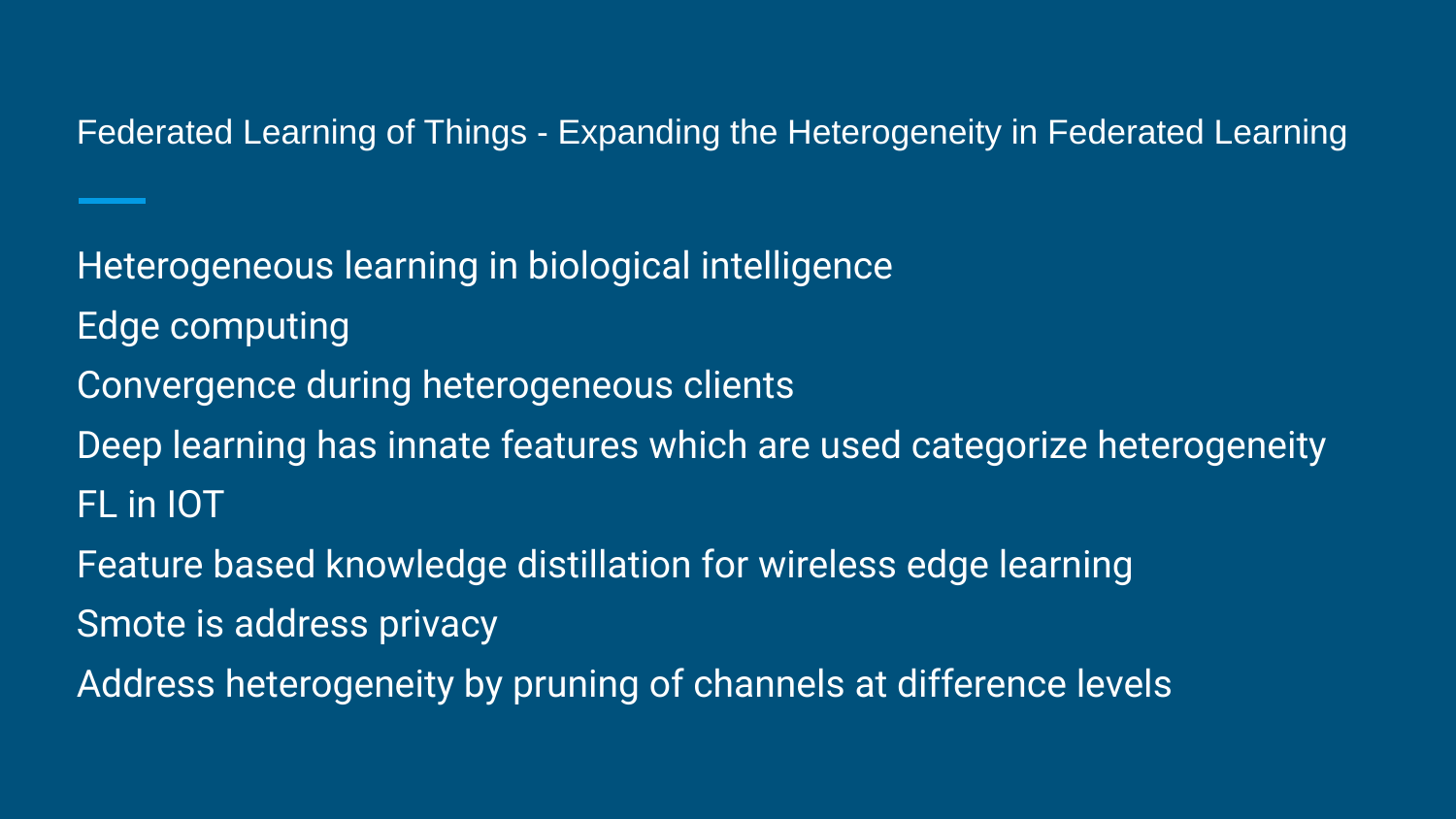

# Federated Learning of Things - Expanding the Heterogeneity in Federated Learning

Heterogeneous learning in biological intelligence
Edge computing
Convergence during heterogeneous clients
Deep learning has innate features which are used categorize heterogeneity
FL in IOT
Feature based knowledge distillation for wireless edge learning
Smote is address privacy
Address heterogeneity by pruning of channels at difference levels